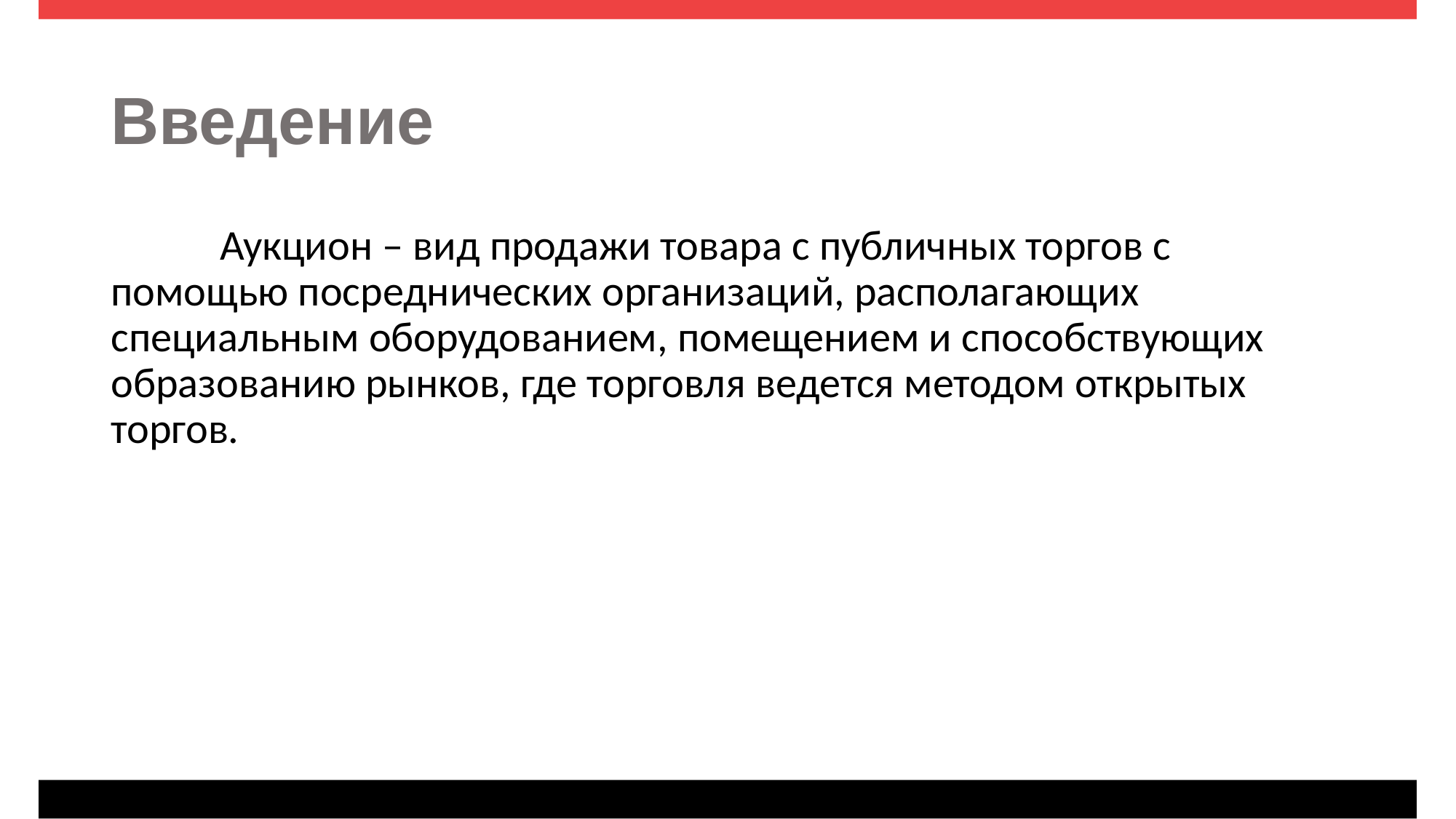

# Введение
	Аукцион – вид продажи товара с публичных торгов с помощью посреднических организаций, располагающих специальным оборудованием, помещением и способствующих образованию рынков, где торговля ведется методом открытых торгов.